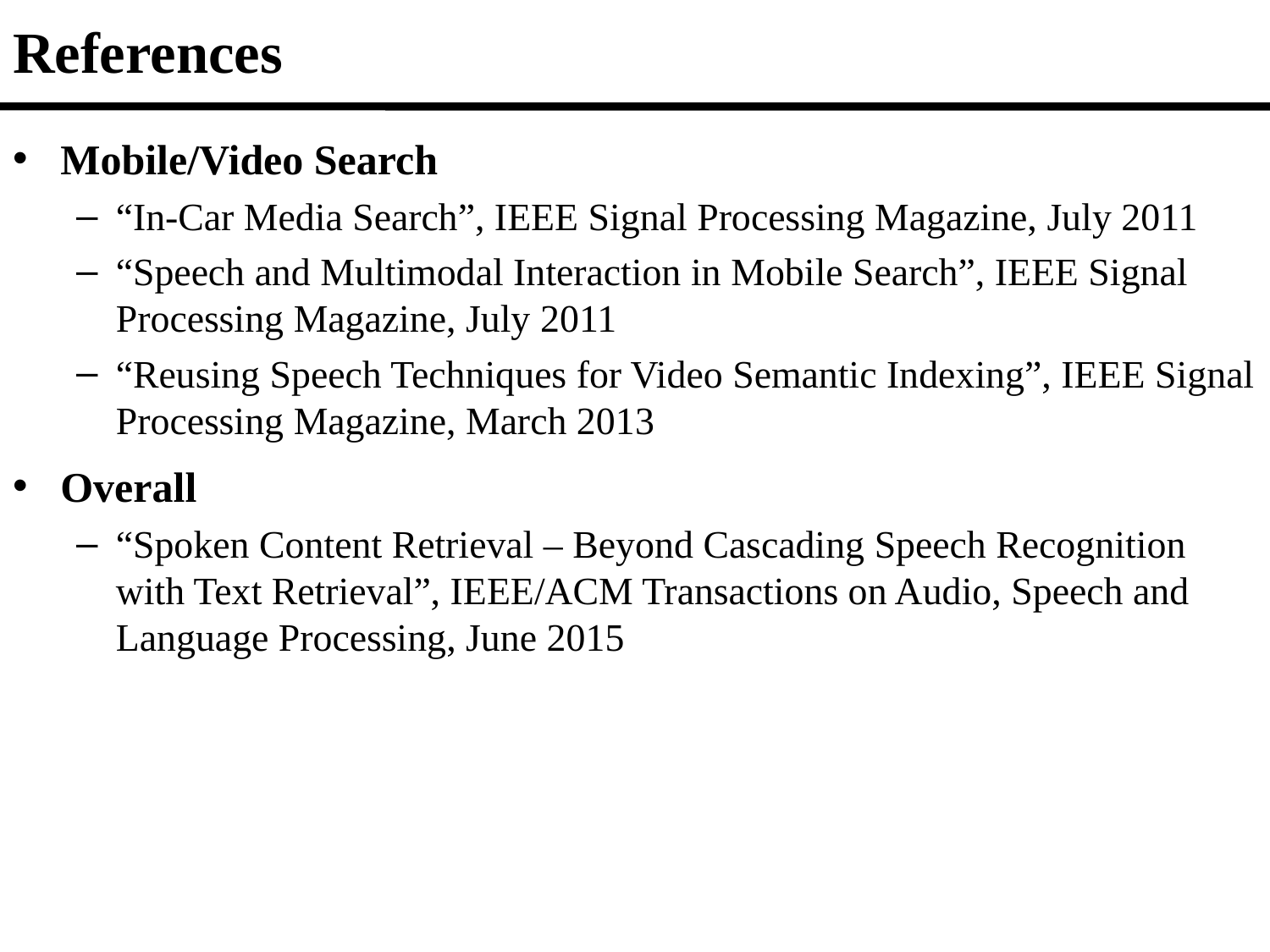

# References

Mobile/Video Search
“In-Car Media Search”, IEEE Signal Processing Magazine, July 2011
“Speech and Multimodal Interaction in Mobile Search”, IEEE Signal Processing Magazine, July 2011
“Reusing Speech Techniques for Video Semantic Indexing”, IEEE Signal Processing Magazine, March 2013
Overall
“Spoken Content Retrieval – Beyond Cascading Speech Recognition with Text Retrieval”, IEEE/ACM Transactions on Audio, Speech and Language Processing, June 2015